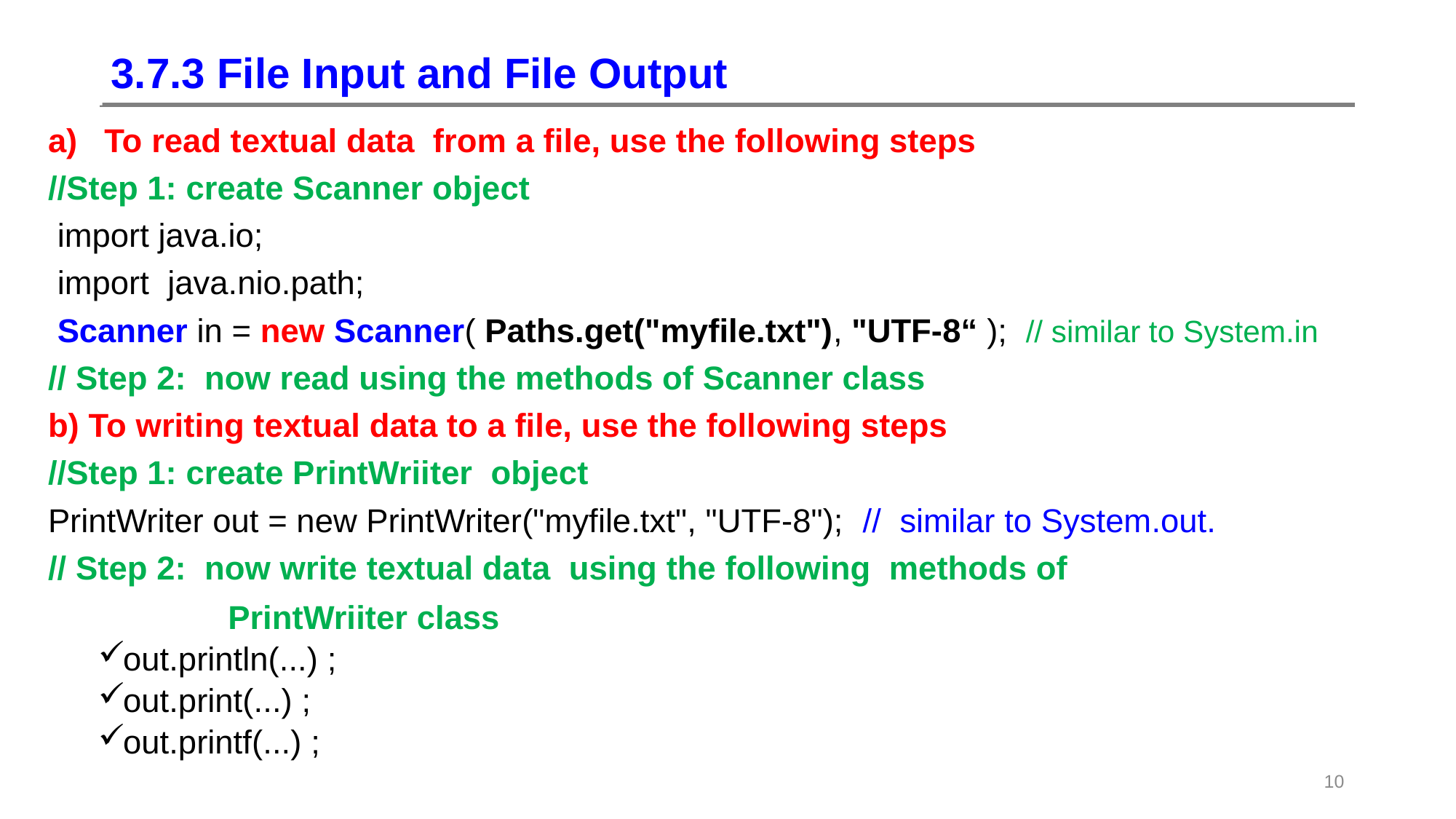

# 3.7.3 File Input and File Output
To read textual data  from a file, use the following steps
//Step 1: create Scanner object
 import java.io;
 import  java.nio.path;
 Scanner in = new Scanner( Paths.get("myfile.txt"), "UTF-8“ );  // similar to System.in
// Step 2:  now read using the methods of Scanner class
b) To writing textual data to a file, use the following steps
//Step 1: create PrintWriiter  object
PrintWriter out = new PrintWriter("myfile.txt", "UTF-8");  //  similar to System.out.
// Step 2:  now write textual data  using the following  methods of
              PrintWriiter class
out.println(...) ;
out.print(...) ;
out.printf(...) ;

10